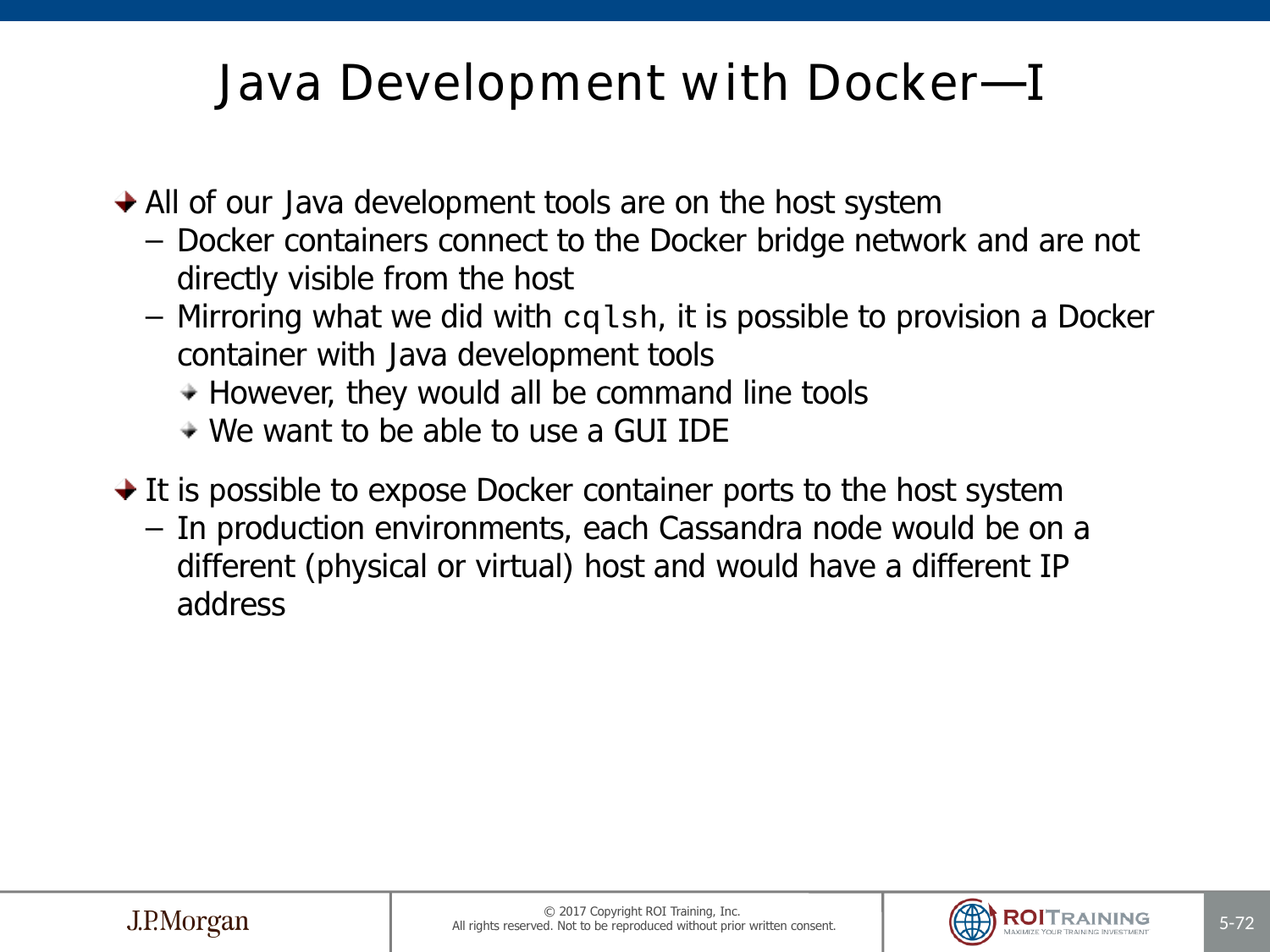

# Java Development with Docker—I
All of our Java development tools are on the host system
Docker containers connect to the Docker bridge network and are not directly visible from the host
Mirroring what we did with cqlsh, it is possible to provision a Docker container with Java development tools
However, they would all be command line tools
We want to be able to use a GUI IDE
It is possible to expose Docker container ports to the host system
In production environments, each Cassandra node would be on a different (physical or virtual) host and would have a different IP address